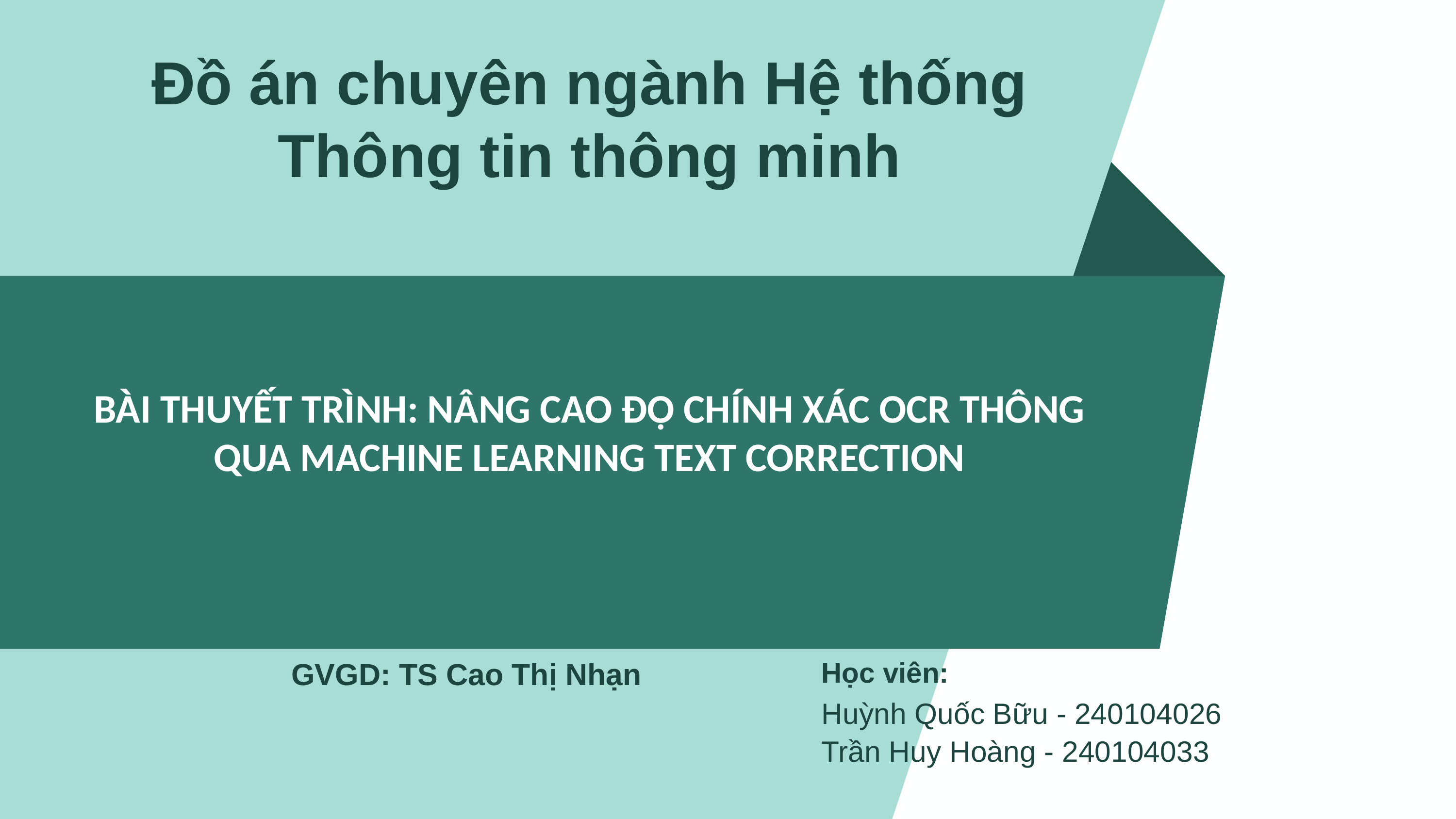

Đồ án chuyên ngành Hệ thống Thông tin thông minh

BÀI THUYẾT TRÌNH: NÂNG CAO ĐỘ CHÍNH XÁC OCR THÔNG QUA MACHINE LEARNING TEXT CORRECTION

Học viên:
Huỳnh Quốc Bữu - 240104026
Trần Huy Hoàng - 240104033
GVGD: TS Cao Thị Nhạn